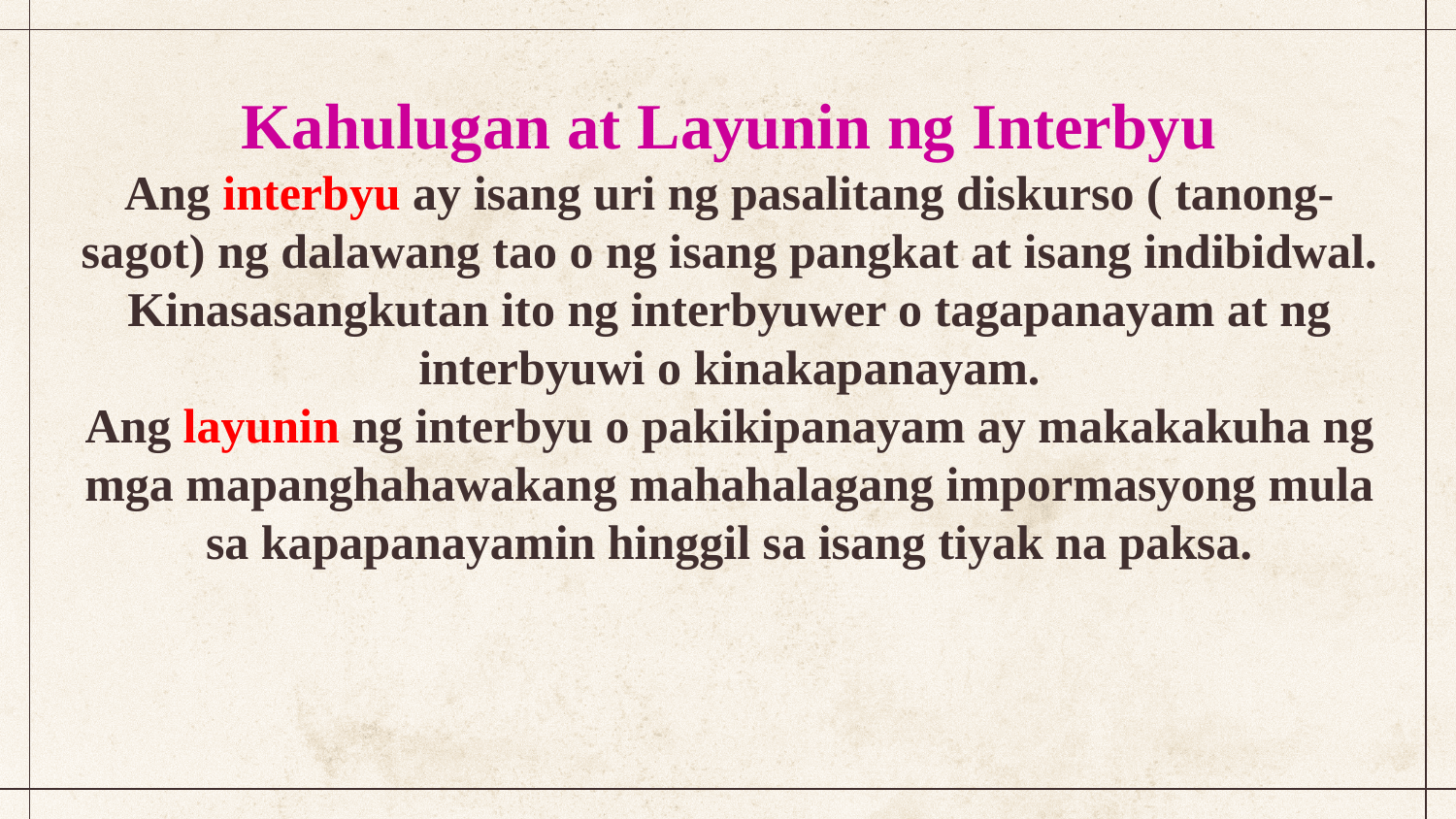

Kahulugan at Layunin ng Interbyu
Ang interbyu ay isang uri ng pasalitang diskurso ( tanong-sagot) ng dalawang tao o ng isang pangkat at isang indibidwal. Kinasasangkutan ito ng interbyuwer o tagapanayam at ng interbyuwi o kinakapanayam.
Ang layunin ng interbyu o pakikipanayam ay makakakuha ng mga mapanghahawakang mahahalagang impormasyong mula sa kapapanayamin hinggil sa isang tiyak na paksa.